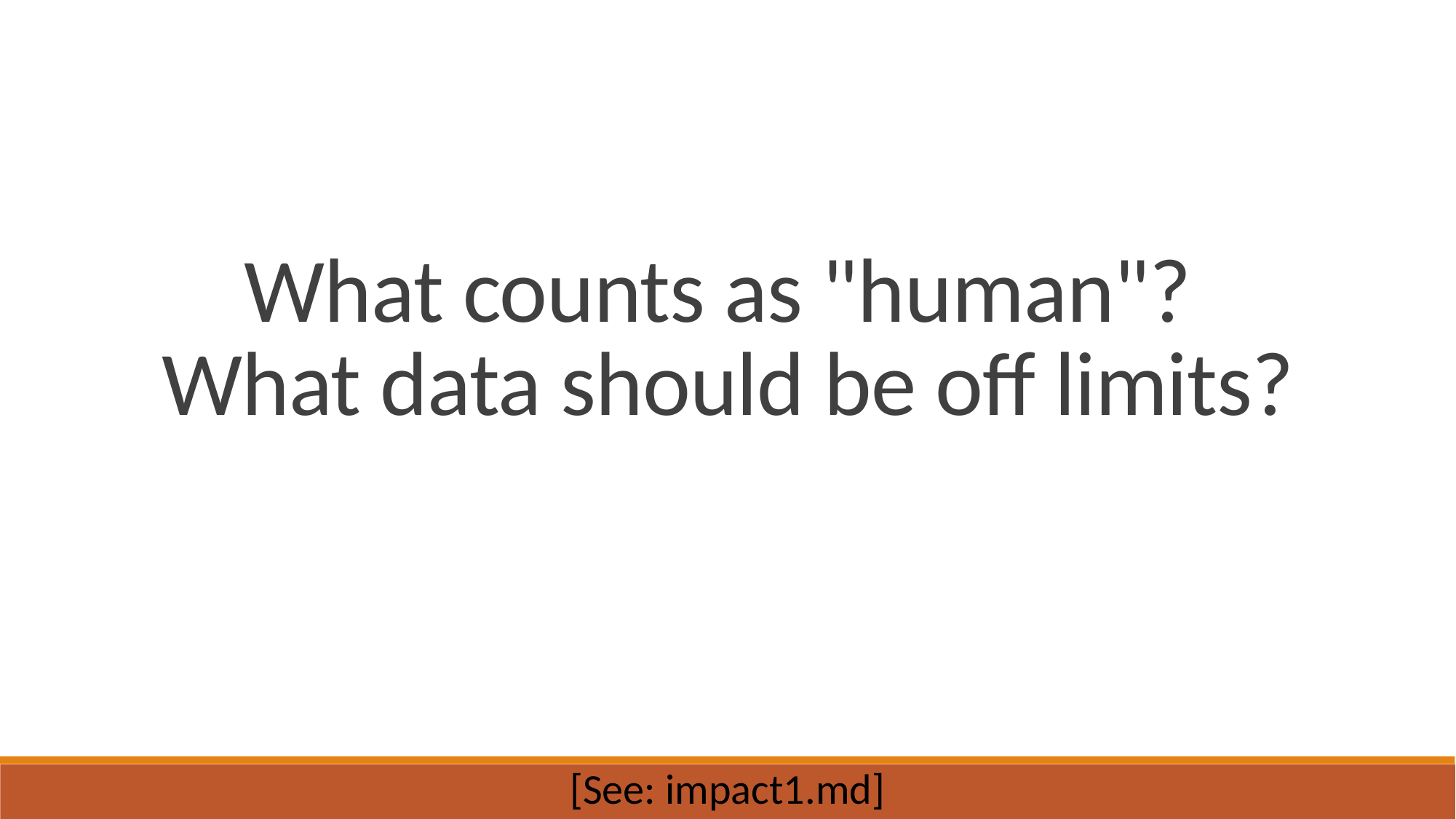

What counts as "human"?
What data should be off limits?
[See: impact1.md]